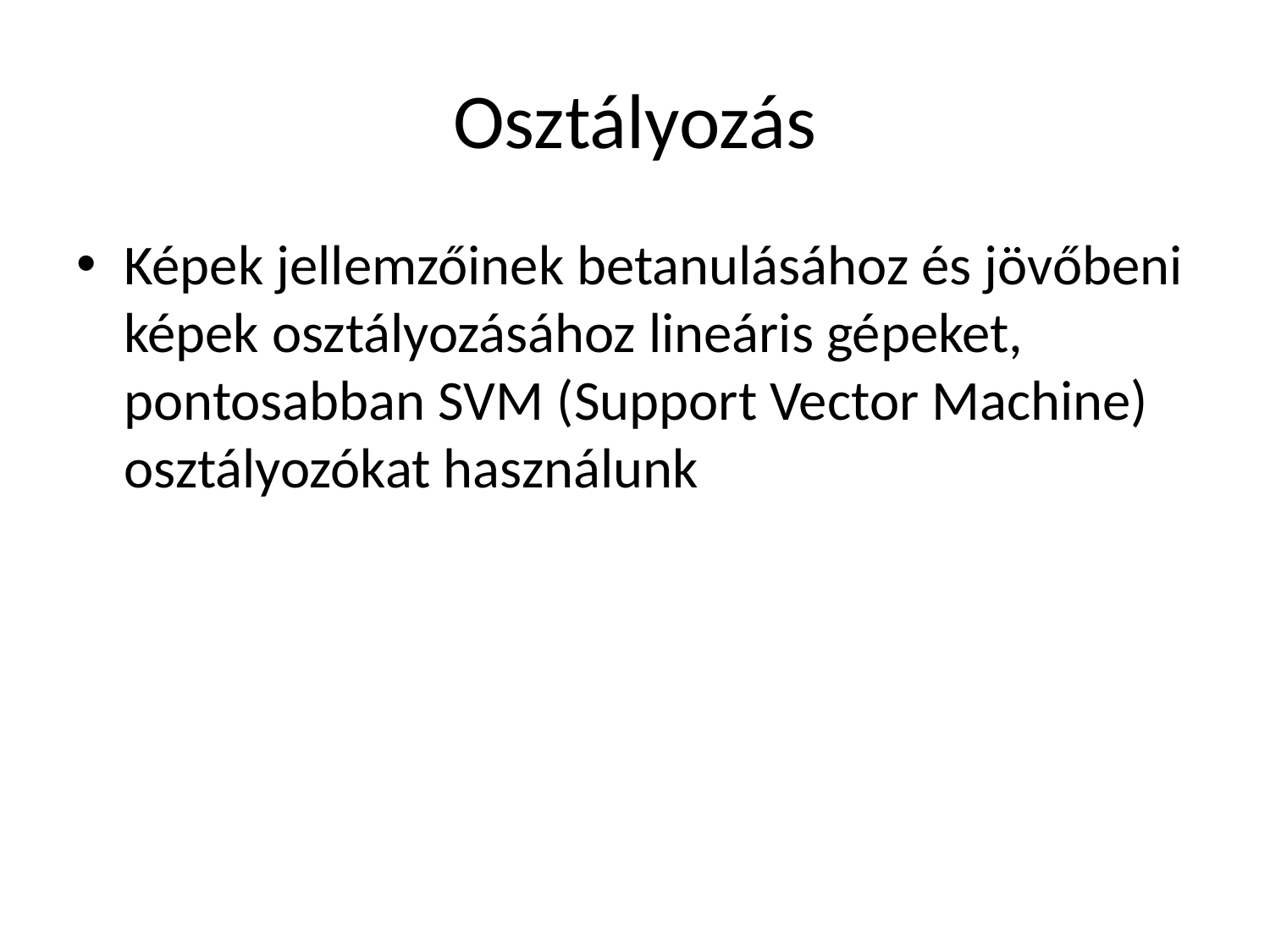

# Osztályozás
Képek jellemzőinek betanulásához és jövőbeni képek osztályozásához lineáris gépeket, pontosabban SVM (Support Vector Machine) osztályozókat használunk